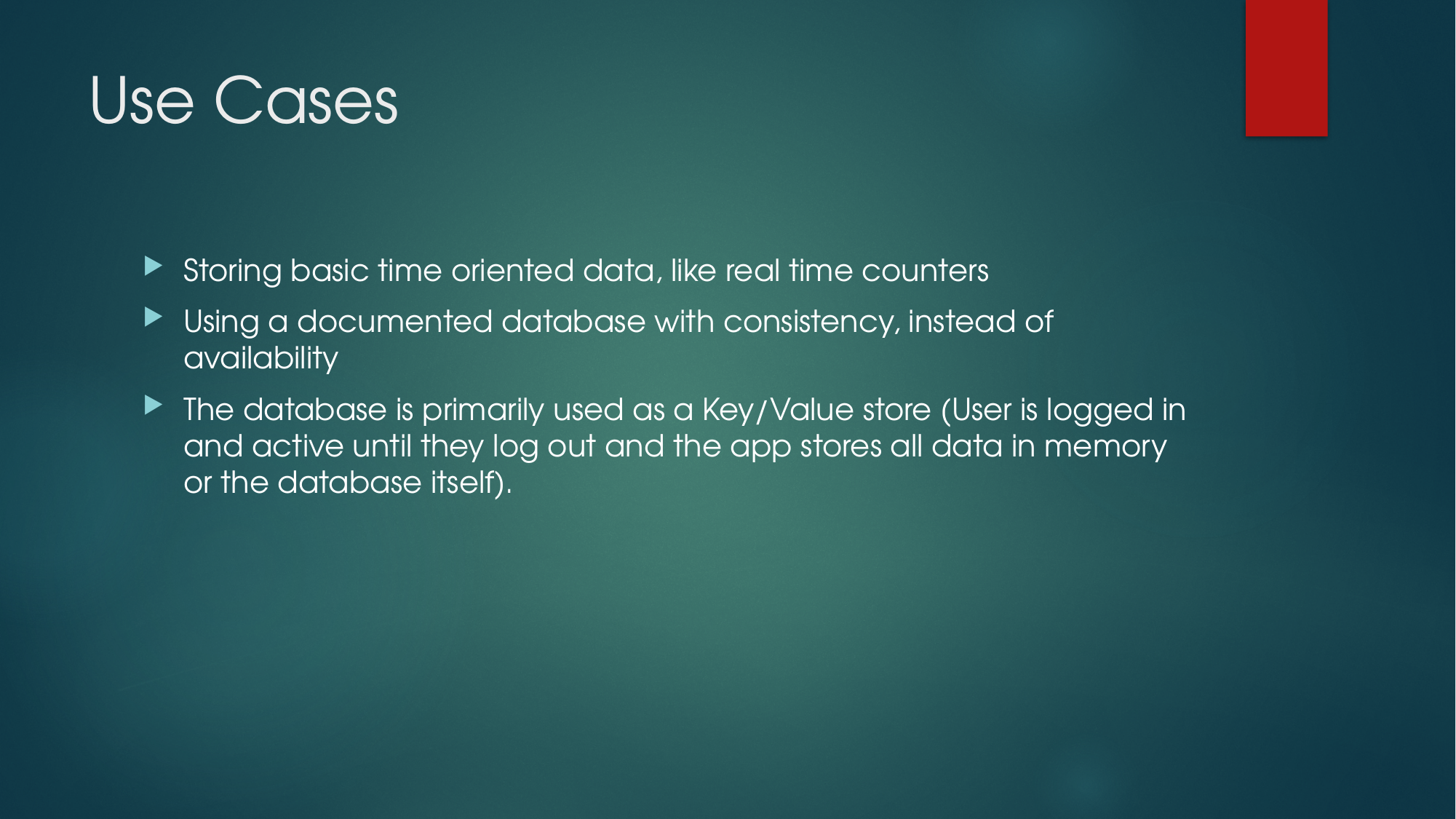

# Use Cases
Storing basic time oriented data, like real time counters
Using a documented database with consistency, instead of availability
The database is primarily used as a Key/Value store (User is logged in and active until they log out and the app stores all data in memory or the database itself).